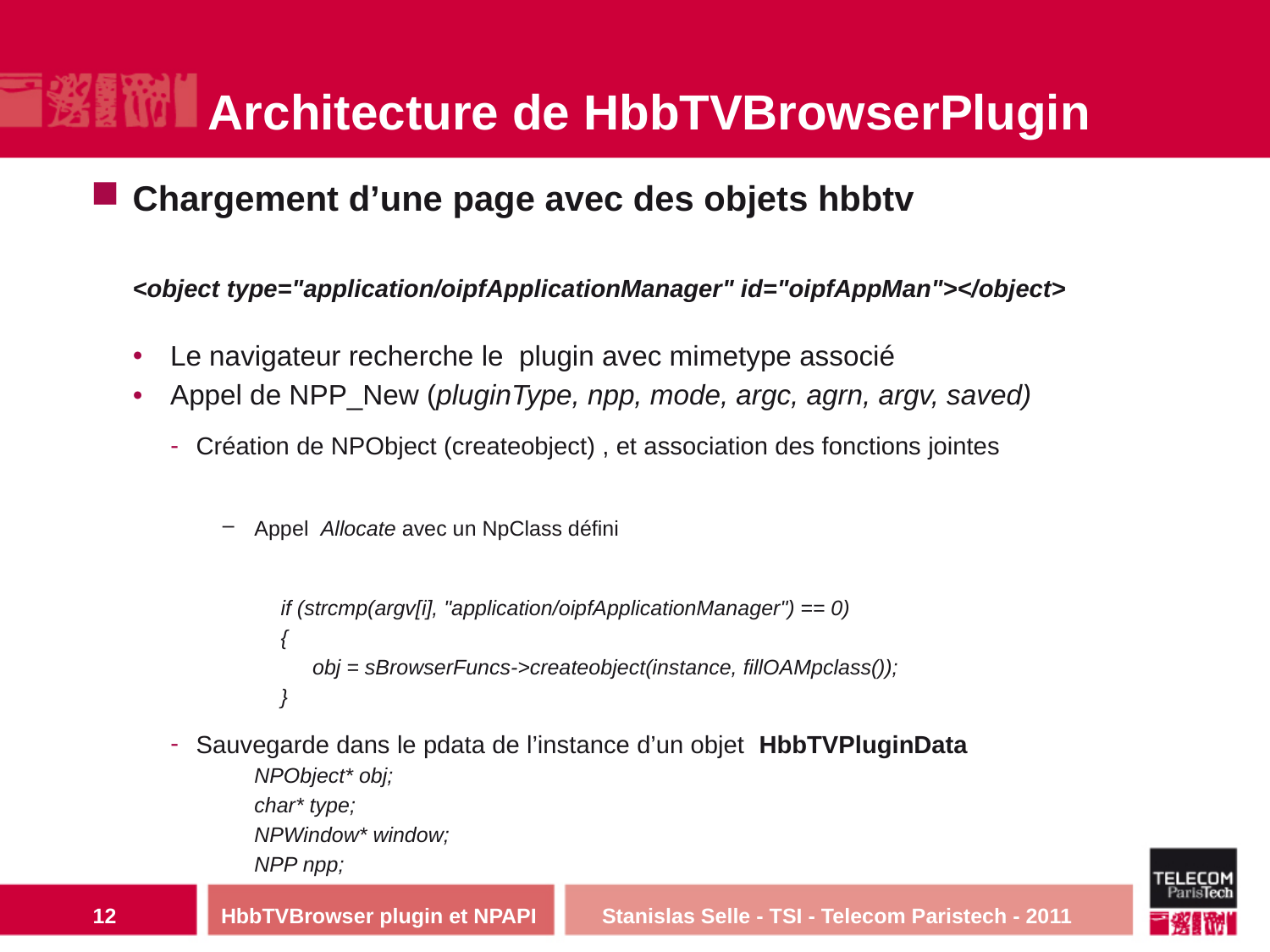

# Architecture de HbbTVBrowserPlugin
Chargement d’une page avec des objets hbbtv

	<object type="application/oipfApplicationManager" id="oipfAppMan"></object>

Le navigateur recherche le  plugin avec mimetype associé
Appel de NPP_New (pluginType, npp, mode, argc, agrn, argv, saved)
Création de NPObject (createobject) , et association des fonctions jointes

Appel  Allocate avec un NpClass défini

if (strcmp(argv[i], "application/oipfApplicationManager") == 0)
{
	obj = sBrowserFuncs->createobject(instance, fillOAMpclass());
}
Sauvegarde dans le pdata de l’instance d’un objet  HbbTVPluginData
	NPObject* obj;
	char* type;
	NPWindow* window;
	NPP npp;

12
HbbTVBrowser plugin et NPAPI 	Stanislas Selle - TSI - Telecom Paristech - 2011